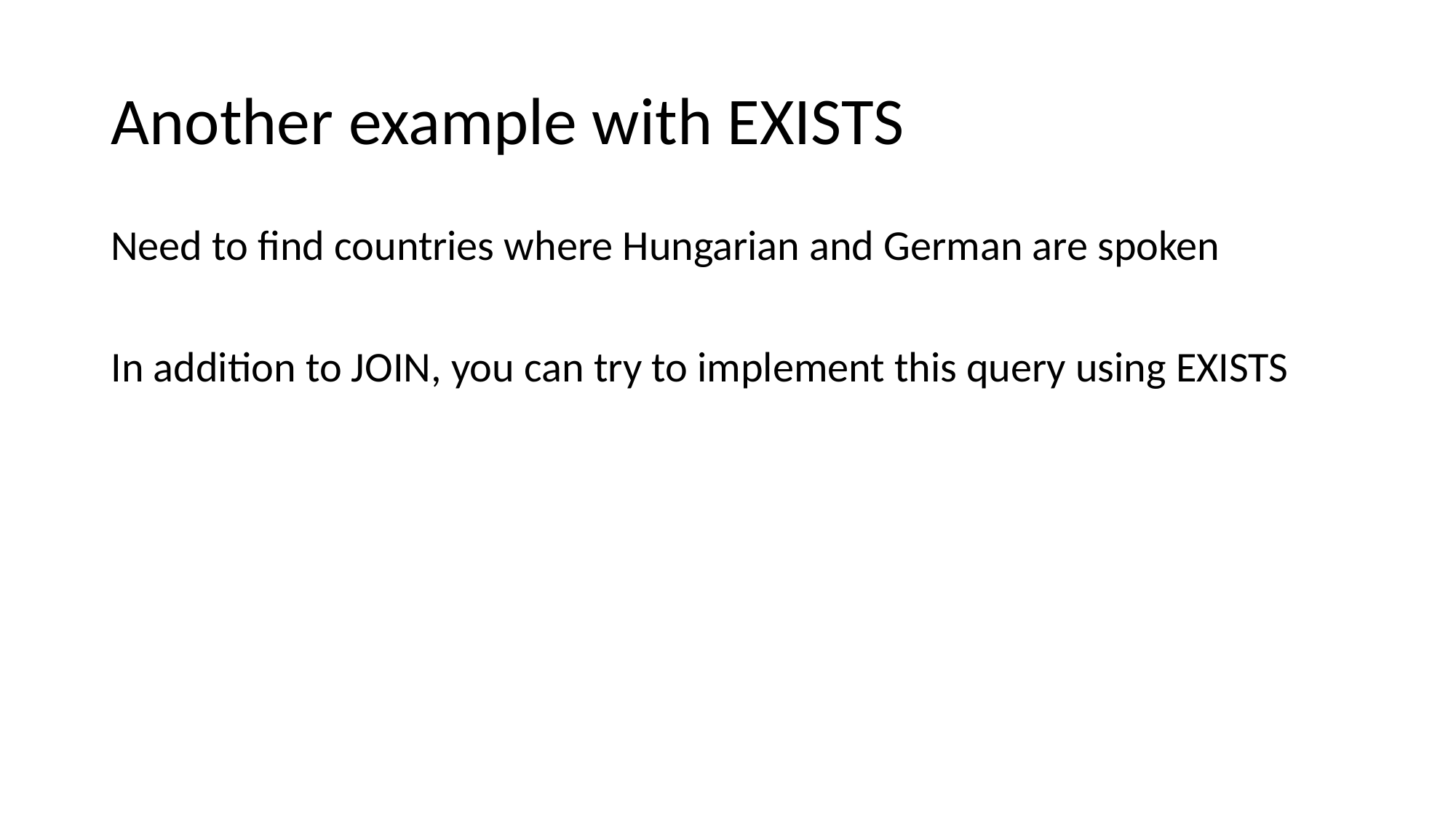

# Another example with EXISTS
Need to find countries where Hungarian and German are spoken

In addition to JOIN, you can try to implement this query using EXISTS